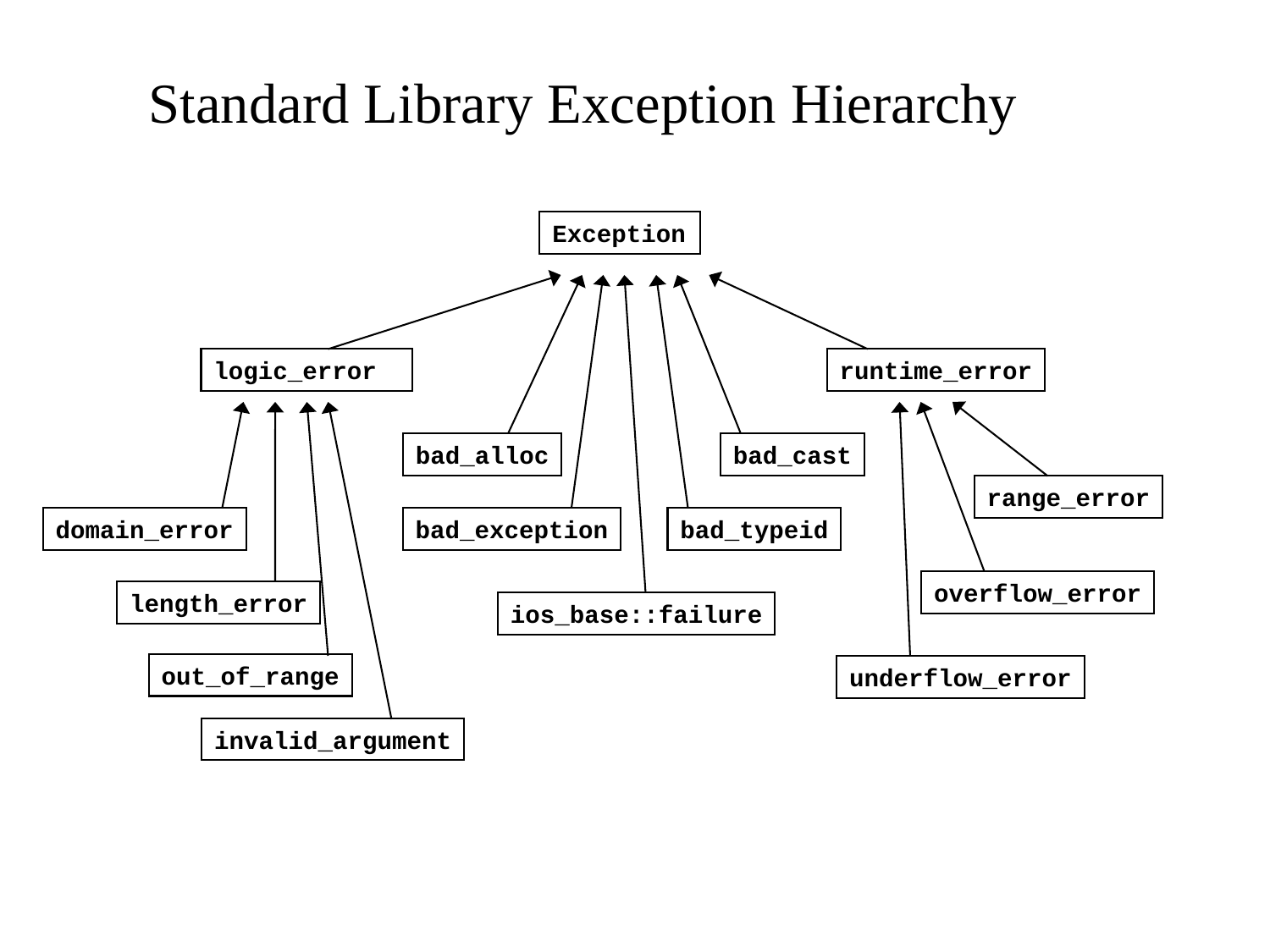

Standard Library Exception Hierarchy

Exception

logic_error
runtime_error

bad_alloc
bad_cast
range_error
domain_error
bad_exception
bad_typeid
overflow_error
length_error
ios_base::failure
out_of_range
invalid_argument
underflow_error